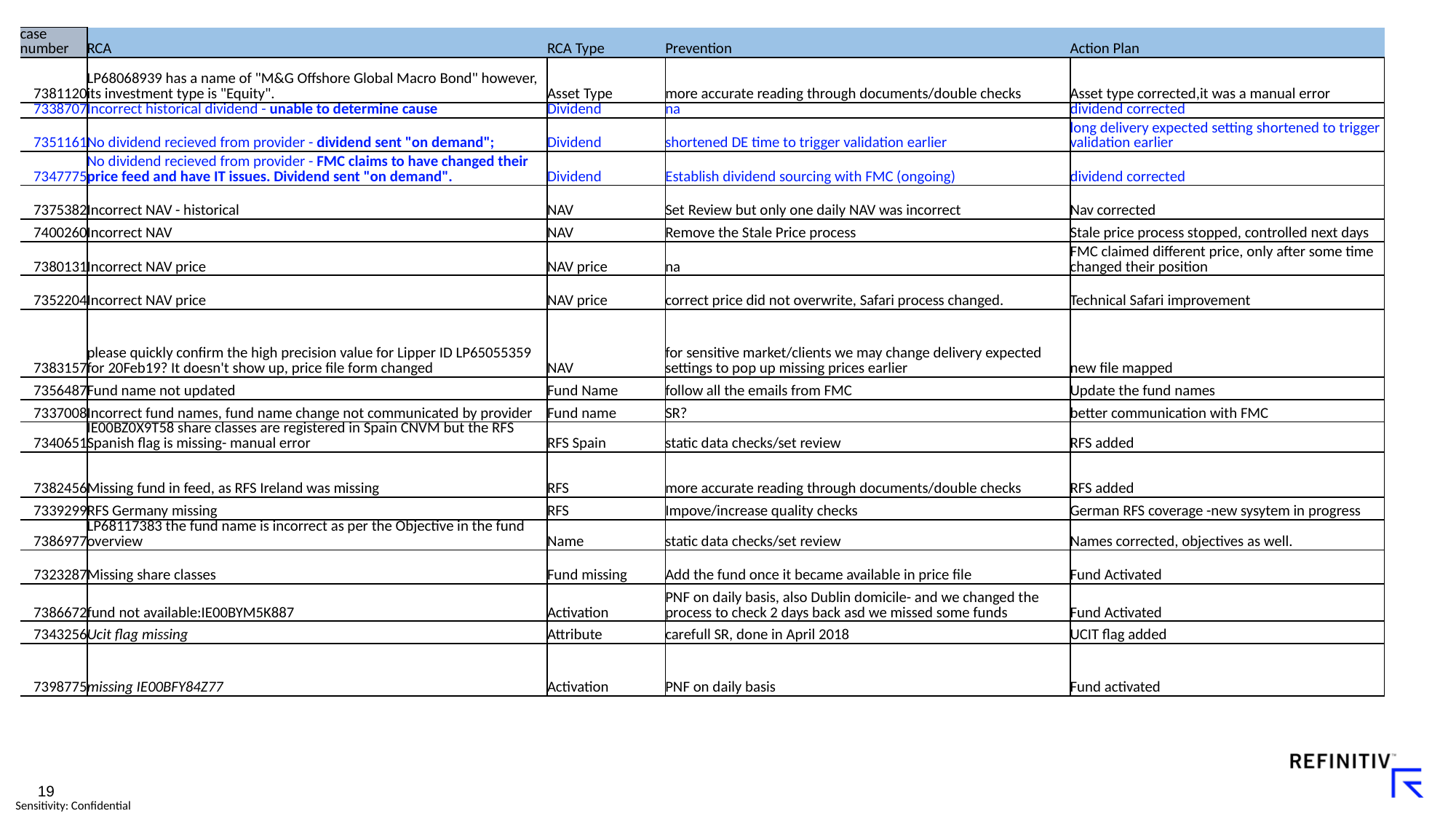

| case number | RCA | RCA Type | Prevention | Action Plan |
| --- | --- | --- | --- | --- |
| 7381120 | LP68068939 has a name of "M&G Offshore Global Macro Bond" however, its investment type is "Equity". | Asset Type | more accurate reading through documents/double checks | Asset type corrected,it was a manual error |
| 7338707 | Incorrect historical dividend - unable to determine cause | Dividend | na | dividend corrected |
| 7351161 | No dividend recieved from provider - dividend sent "on demand"; | Dividend | shortened DE time to trigger validation earlier | long delivery expected setting shortened to trigger validation earlier |
| 7347775 | No dividend recieved from provider - FMC claims to have changed their price feed and have IT issues. Dividend sent "on demand". | Dividend | Establish dividend sourcing with FMC (ongoing) | dividend corrected |
| 7375382 | Incorrect NAV - historical | NAV | Set Review but only one daily NAV was incorrect | Nav corrected |
| 7400260 | Incorrect NAV | NAV | Remove the Stale Price process | Stale price process stopped, controlled next days |
| 7380131 | Incorrect NAV price | NAV price | na | FMC claimed different price, only after some time changed their position |
| 7352204 | Incorrect NAV price | NAV price | correct price did not overwrite, Safari process changed. | Technical Safari improvement |
| 7383157 | please quickly confirm the high precision value for Lipper ID LP65055359 for 20Feb19? It doesn't show up, price file form changed | NAV | for sensitive market/clients we may change delivery expected settings to pop up missing prices earlier | new file mapped |
| 7356487 | Fund name not updated | Fund Name | follow all the emails from FMC | Update the fund names |
| 7337008 | Incorrect fund names, fund name change not communicated by provider | Fund name | SR? | better communication with FMC |
| 7340651 | IE00BZ0X9T58 share classes are registered in Spain CNVM but the RFS Spanish flag is missing- manual error | RFS Spain | static data checks/set review | RFS added |
| 7382456 | Missing fund in feed, as RFS Ireland was missing | RFS | more accurate reading through documents/double checks | RFS added |
| 7339299 | RFS Germany missing | RFS | Impove/increase quality checks | German RFS coverage -new sysytem in progress |
| 7386977 | LP68117383 the fund name is incorrect as per the Objective in the fund overview | Name | static data checks/set review | Names corrected, objectives as well. |
| 7323287 | Missing share classes | Fund missing | Add the fund once it became available in price file | Fund Activated |
| 7386672 | fund not available:IE00BYM5K887 | Activation | PNF on daily basis, also Dublin domicile- and we changed the process to check 2 days back asd we missed some funds | Fund Activated |
| 7343256 | Ucit flag missing | Attribute | carefull SR, done in April 2018 | UCIT flag added |
| 7398775 | missing IE00BFY84Z77 | Activation | PNF on daily basis | Fund activated |